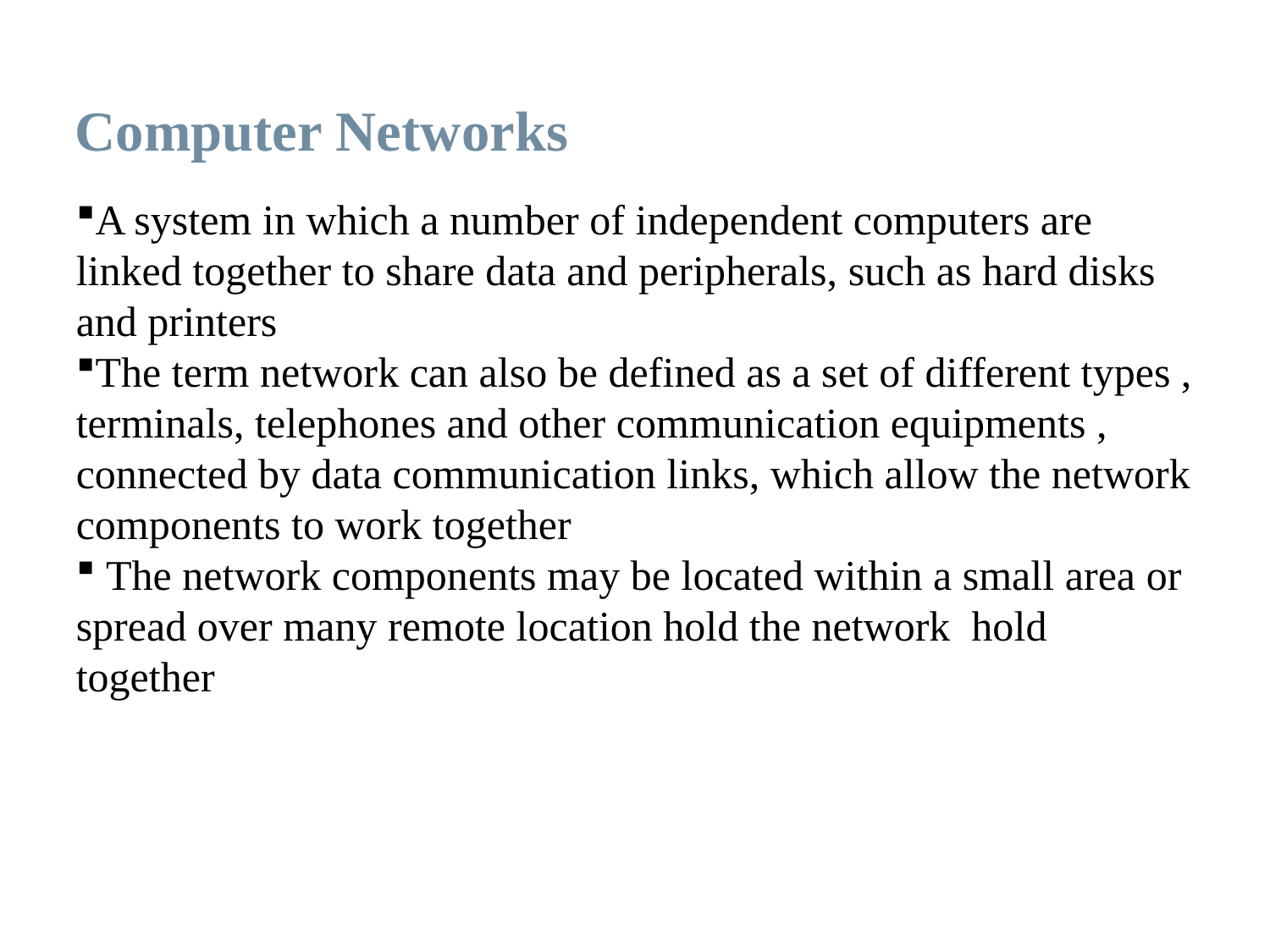

Computer Networks

A system in which a number of independent computers are linked together to share data and peripherals, such as hard disks and printers
The term network can also be defined as a set of different types , terminals, telephones and other communication equipments , connected by data communication links, which allow the network components to work together
 The network components may be located within a small area or spread over many remote location hold the network  hold together